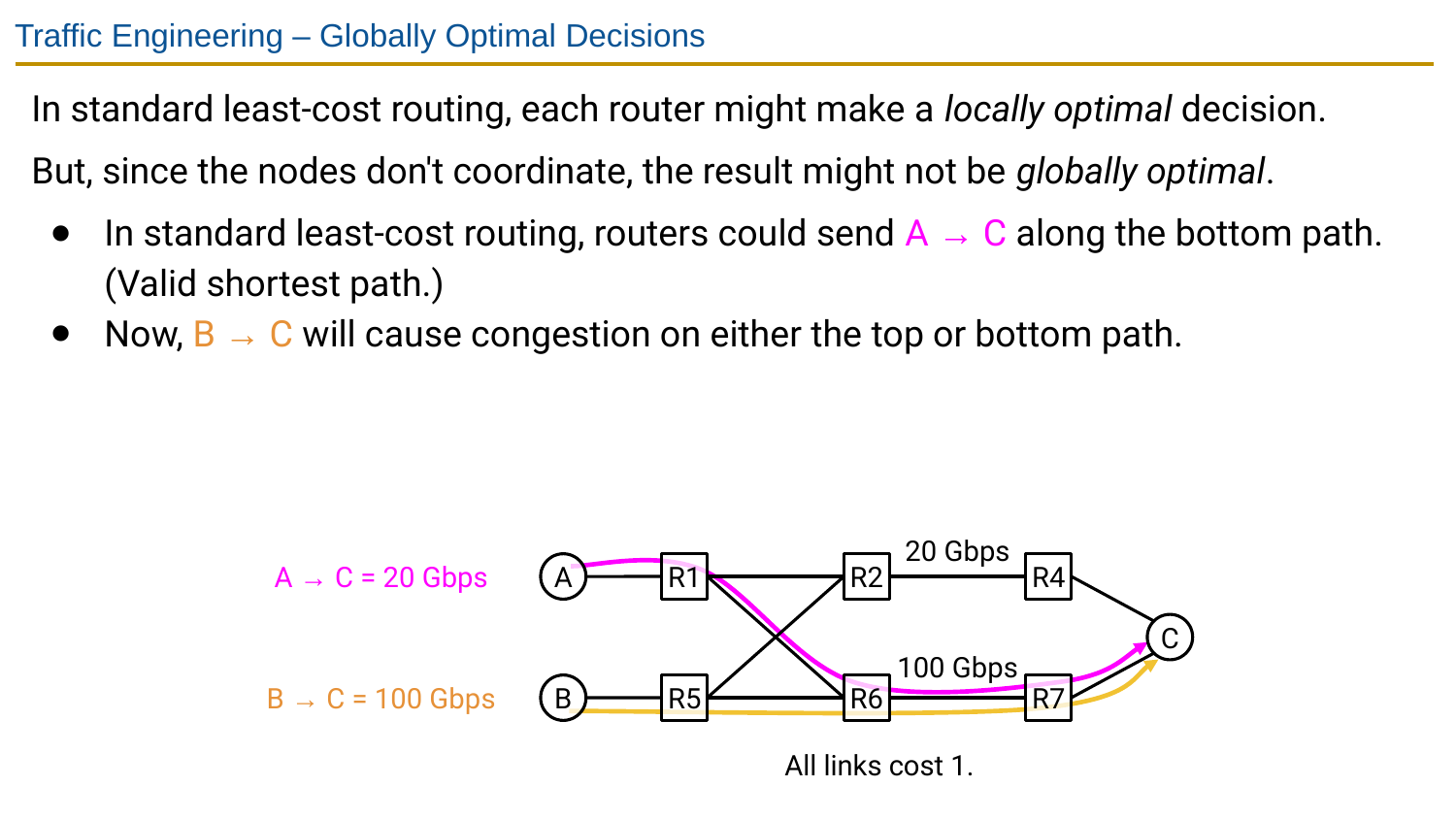

# Traffic Engineering – Globally Optimal Decisions
In standard least-cost routing, each router might make a locally optimal decision.
But, since the nodes don't coordinate, the result might not be globally optimal.
In standard least-cost routing, routers could send A → C along the bottom path. (Valid shortest path.)
Now, B → C will cause congestion on either the top or bottom path.
20 Gbps
A
R1
R2
R4
A → C = 20 Gbps

C
100 Gbps

B
R5
R6
R7
B → C = 100 Gbps
All links cost 1.